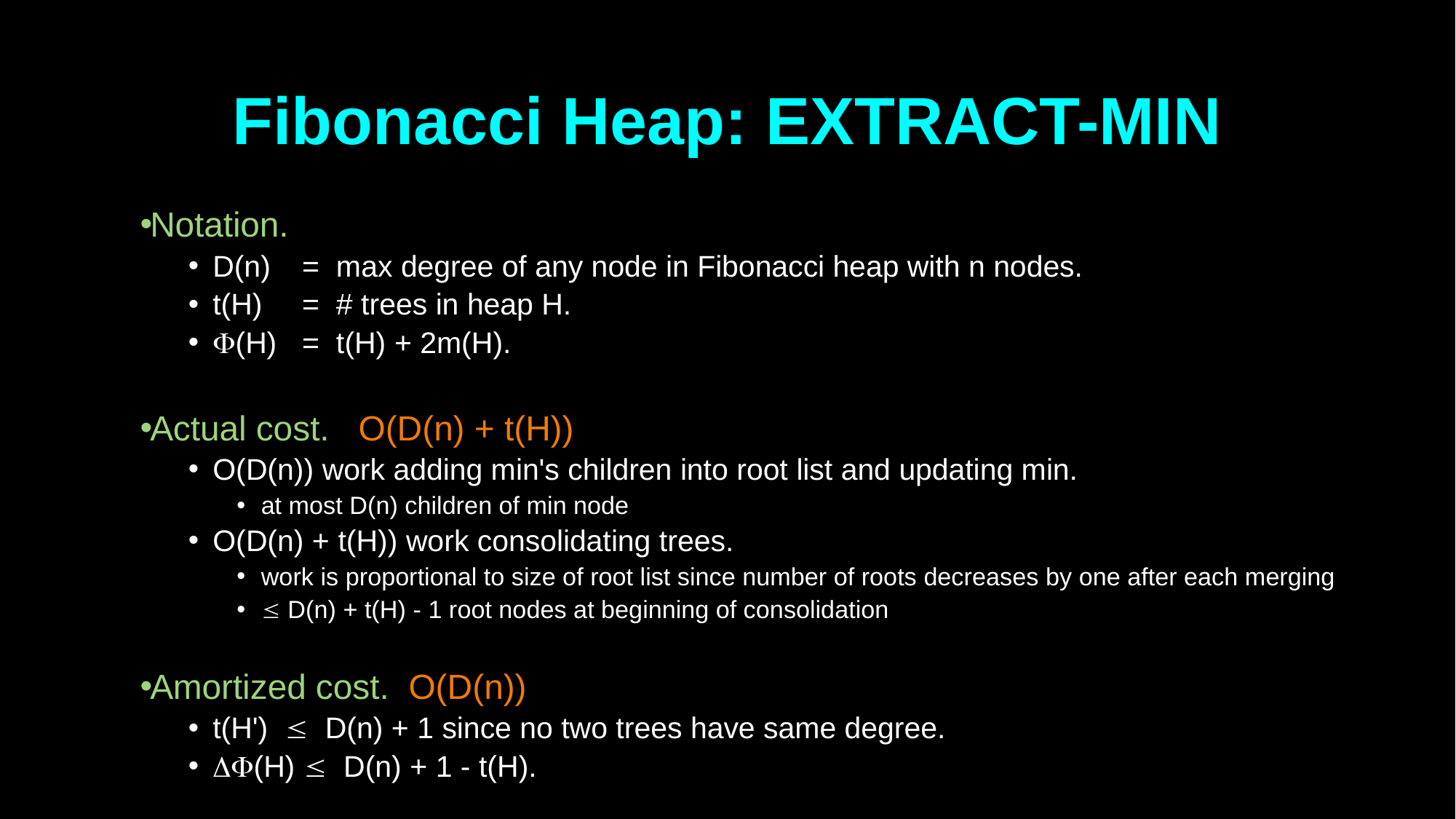

# Fibonacci Heap: EXTRACT-MIN
Notation.
D(n)	=  max degree of any node in Fibonacci heap with n nodes.
t(H)	=  # trees in heap H.
Φ(H)	=  t(H) + 2m(H).

Actual cost.   O(D(n) + t(H))
O(D(n)) work adding min's children into root list and updating min.
at most D(n) children of min node
O(D(n) + t(H)) work consolidating trees.
work is proportional to size of root list since number of roots decreases by one after each merging
≤ D(n) + t(H) - 1 root nodes at beginning of consolidation

Amortized cost.  O(D(n))
t(H')  ≤  D(n) + 1 since no two trees have same degree.
ΔΦ(H) ≤  D(n) + 1 - t(H).